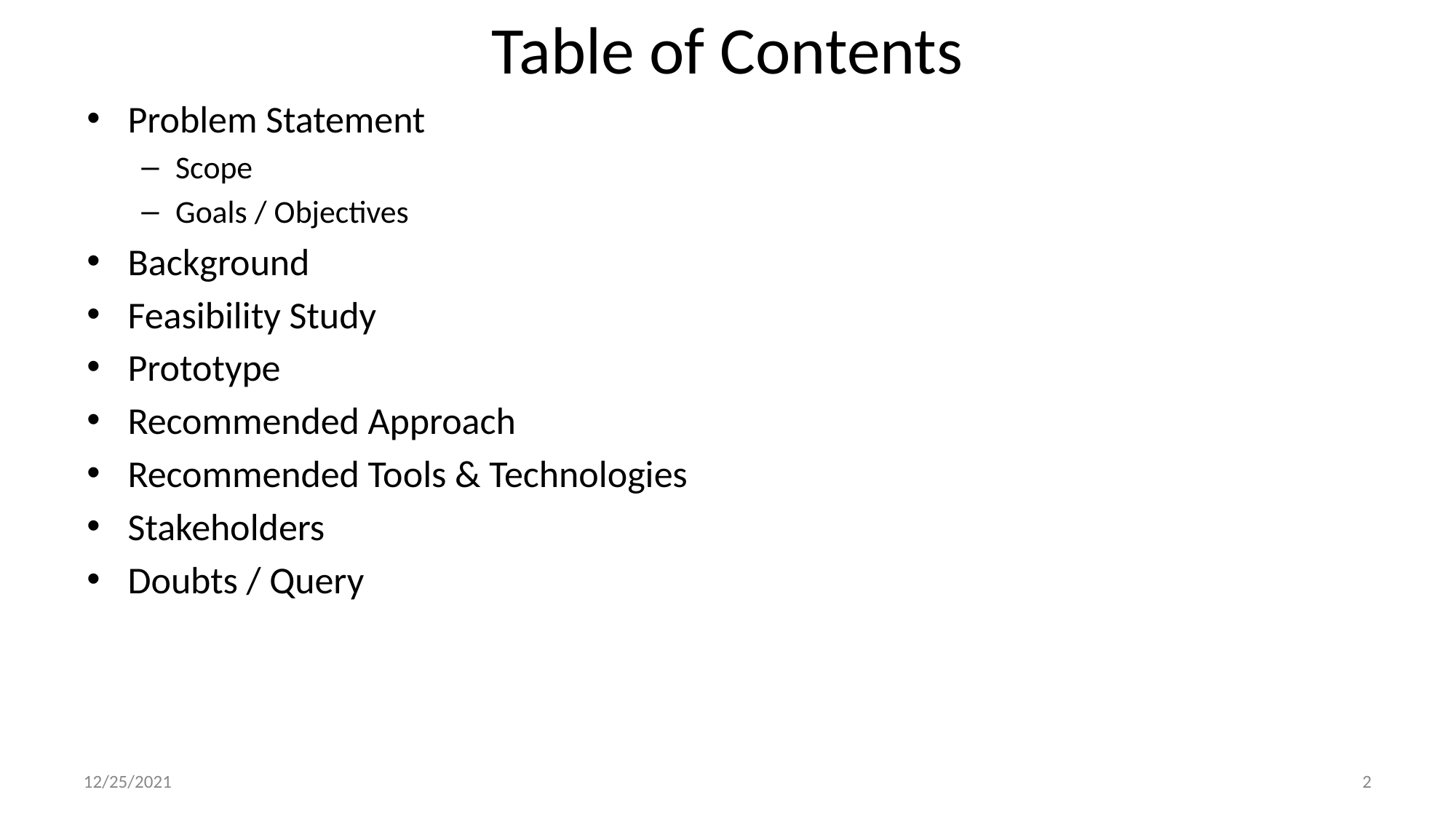

# Table of Contents
Problem Statement
Scope
Goals / Objectives
Background
Feasibility Study
Prototype
Recommended Approach
Recommended Tools & Technologies
Stakeholders
Doubts / Query

12/25/2021
2